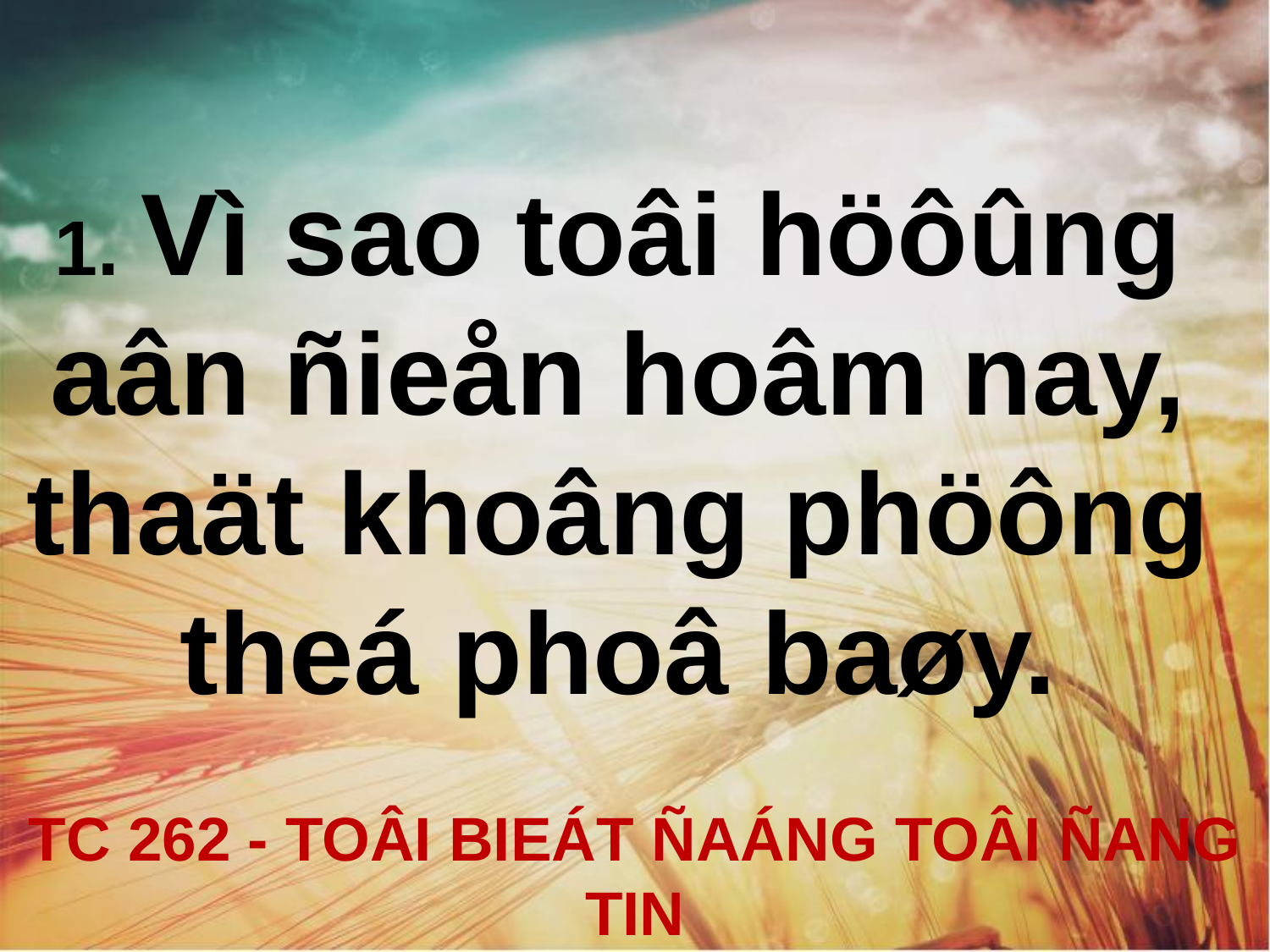

1. Vì sao toâi höôûng
aân ñieån hoâm nay,
thaät khoâng phöông
theá phoâ baøy.
TC 262 - TOÂI BIEÁT ÑAÁNG TOÂI ÑANG TIN